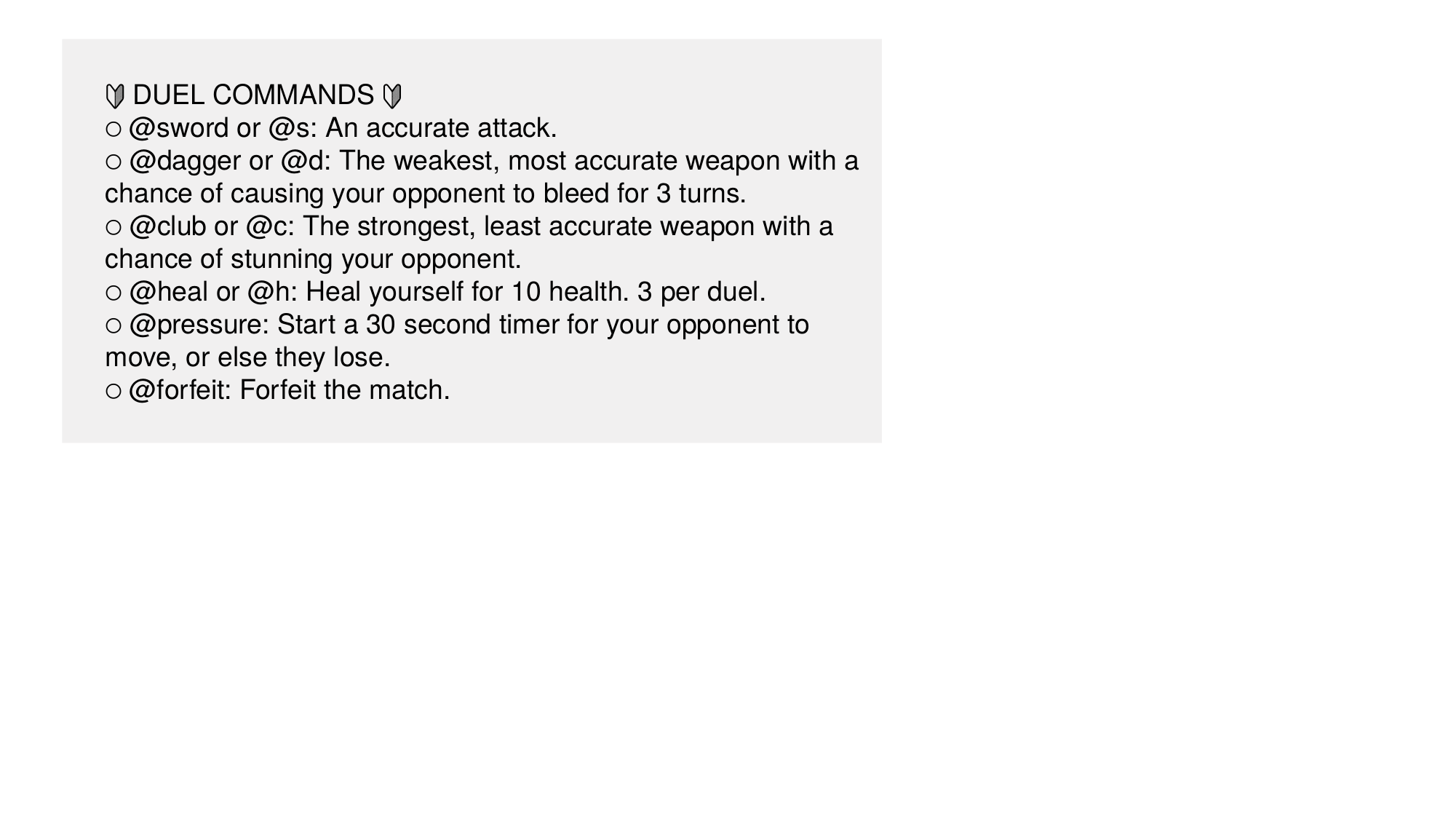

🔰 DUEL COMMANDS 🔰
⚪ @sword or @s: An accurate attack.
⚪ @dagger or @d: The weakest, most accurate weapon with a chance of causing your opponent to bleed for 3 turns.
⚪ @club or @c: The strongest, least accurate weapon with a chance of stunning your opponent.
⚪ @heal or @h: Heal yourself for 10 health. 3 per duel.
⚪ @pressure: Start a 30 second timer for your opponent to move, or else they lose.
⚪ @forfeit: Forfeit the match.